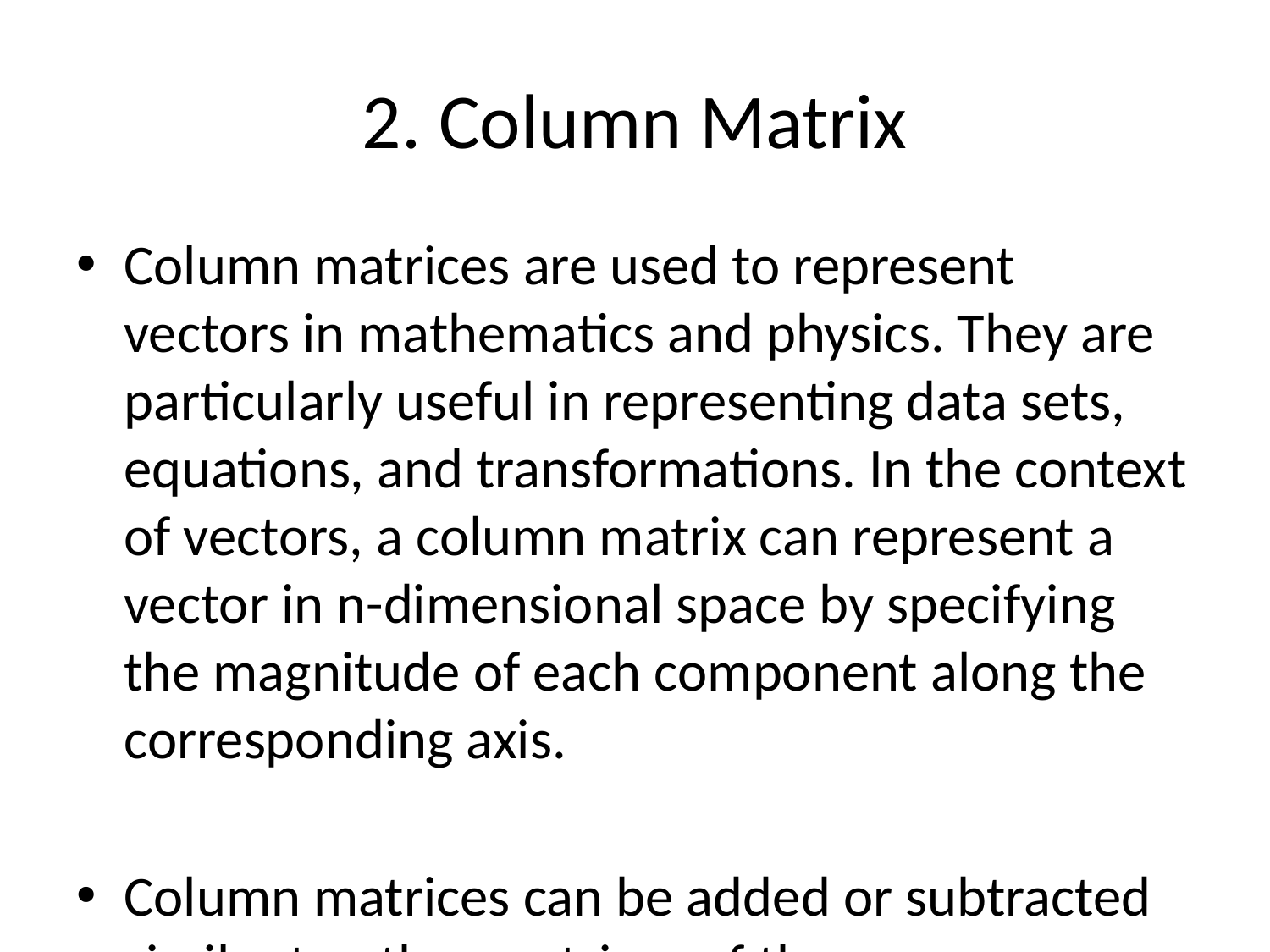

# 2. Column Matrix
Column matrices are used to represent vectors in mathematics and physics. They are particularly useful in representing data sets, equations, and transformations. In the context of vectors, a column matrix can represent a vector in n-dimensional space by specifying the magnitude of each component along the corresponding axis.

Column matrices can be added or subtracted similar to other matrices of the same dimensions. For example, if we have two column matrices:

A = \[ \begin{bmatrix}
a \\
b \\